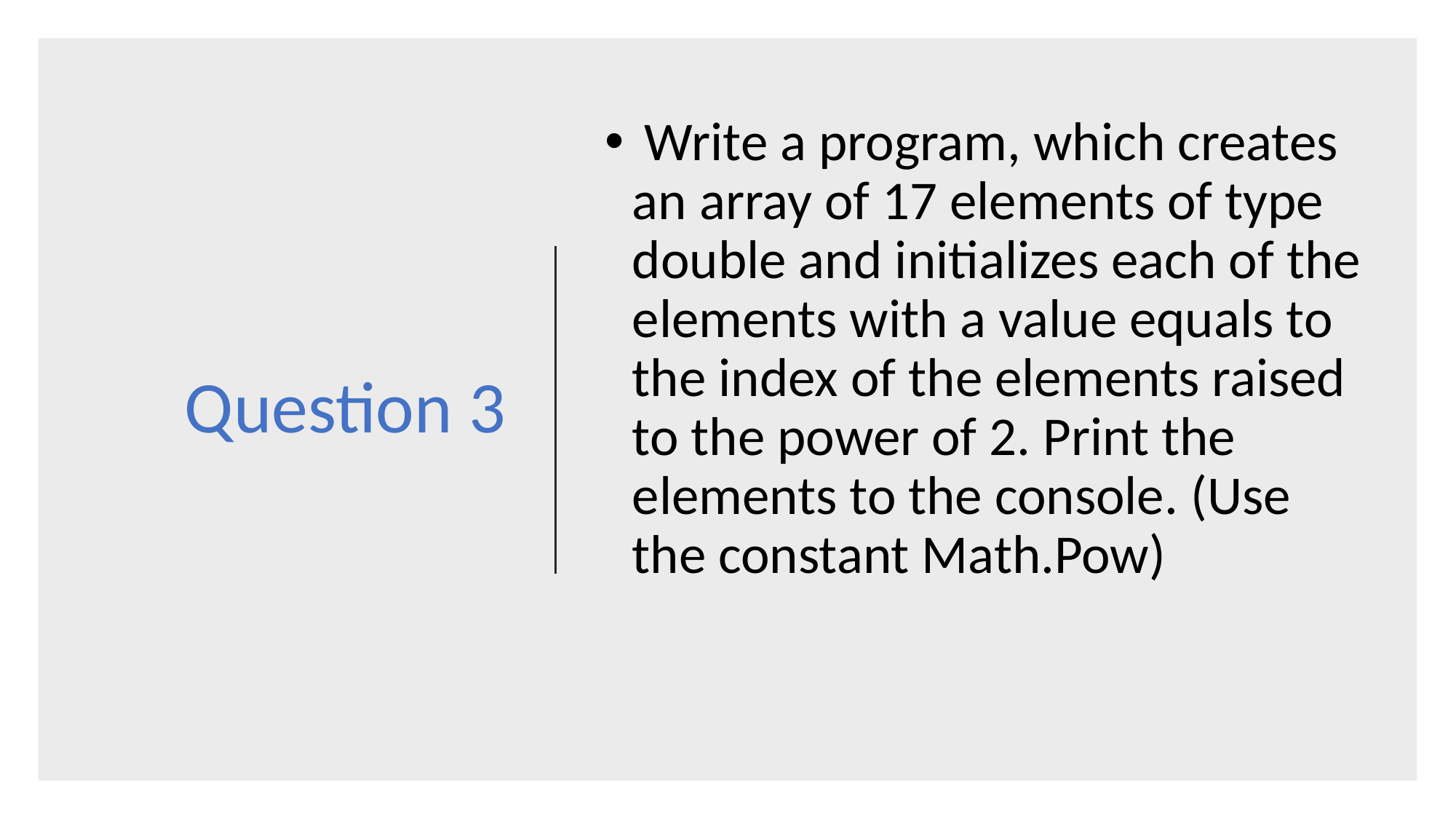

Write a program, which creates an array of 17 elements of type double and initializes each of the elements with a value equals to the index of the elements raised to the power of 2. Print the elements to the console. (Use the constant Math.Pow)

# Question 3